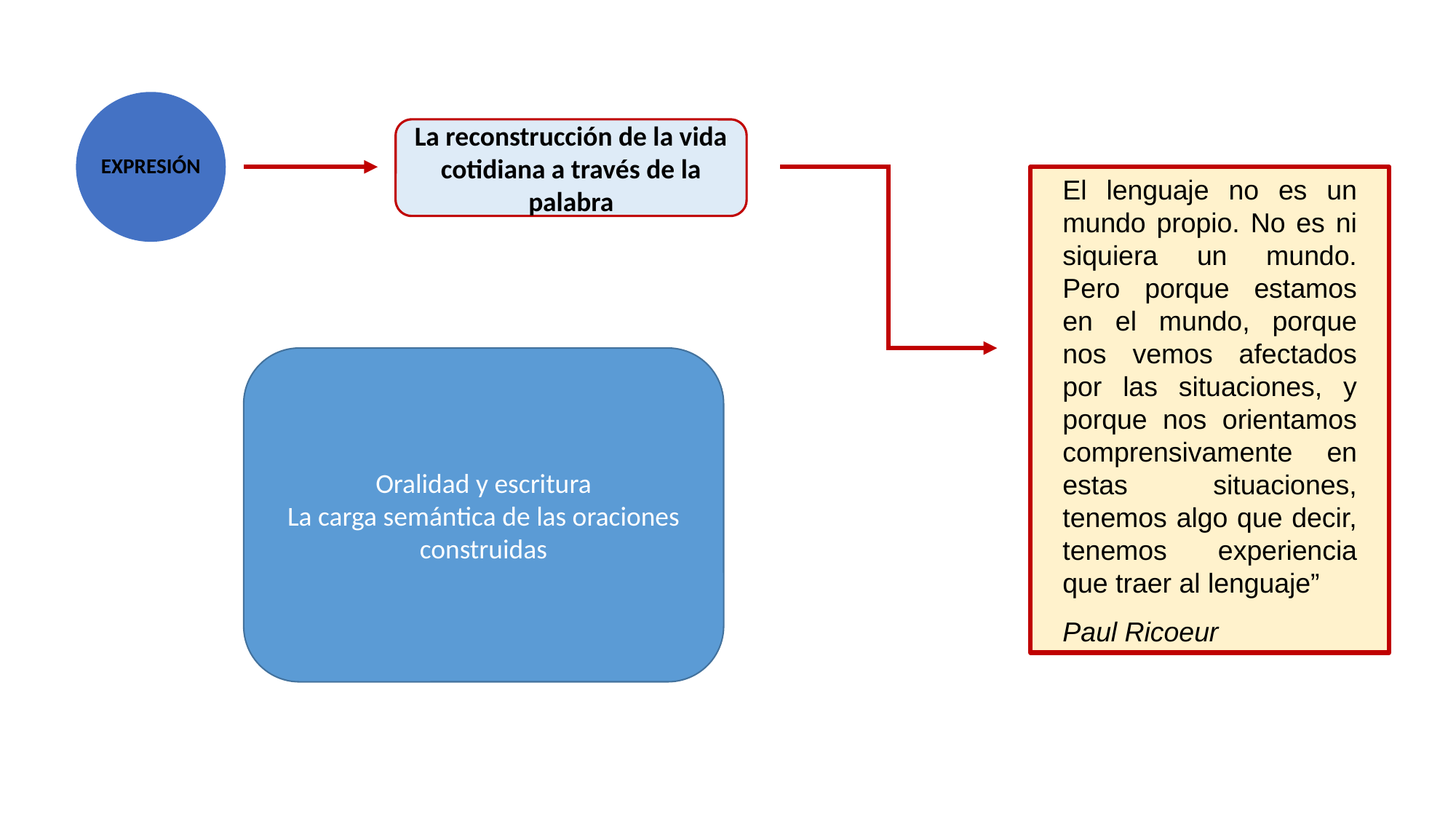

EXPRESIÓN
La reconstrucción de la vida cotidiana a través de la palabra
El lenguaje no es un mundo propio. No es ni siquiera un mundo. Pero porque estamos en el mundo, porque nos vemos afectados por las situaciones, y porque nos orientamos comprensivamente en estas situaciones, tenemos algo que decir, tenemos experiencia que traer al lenguaje”
Paul Ricoeur
Oralidad y escritura
La carga semántica de las oraciones construidas